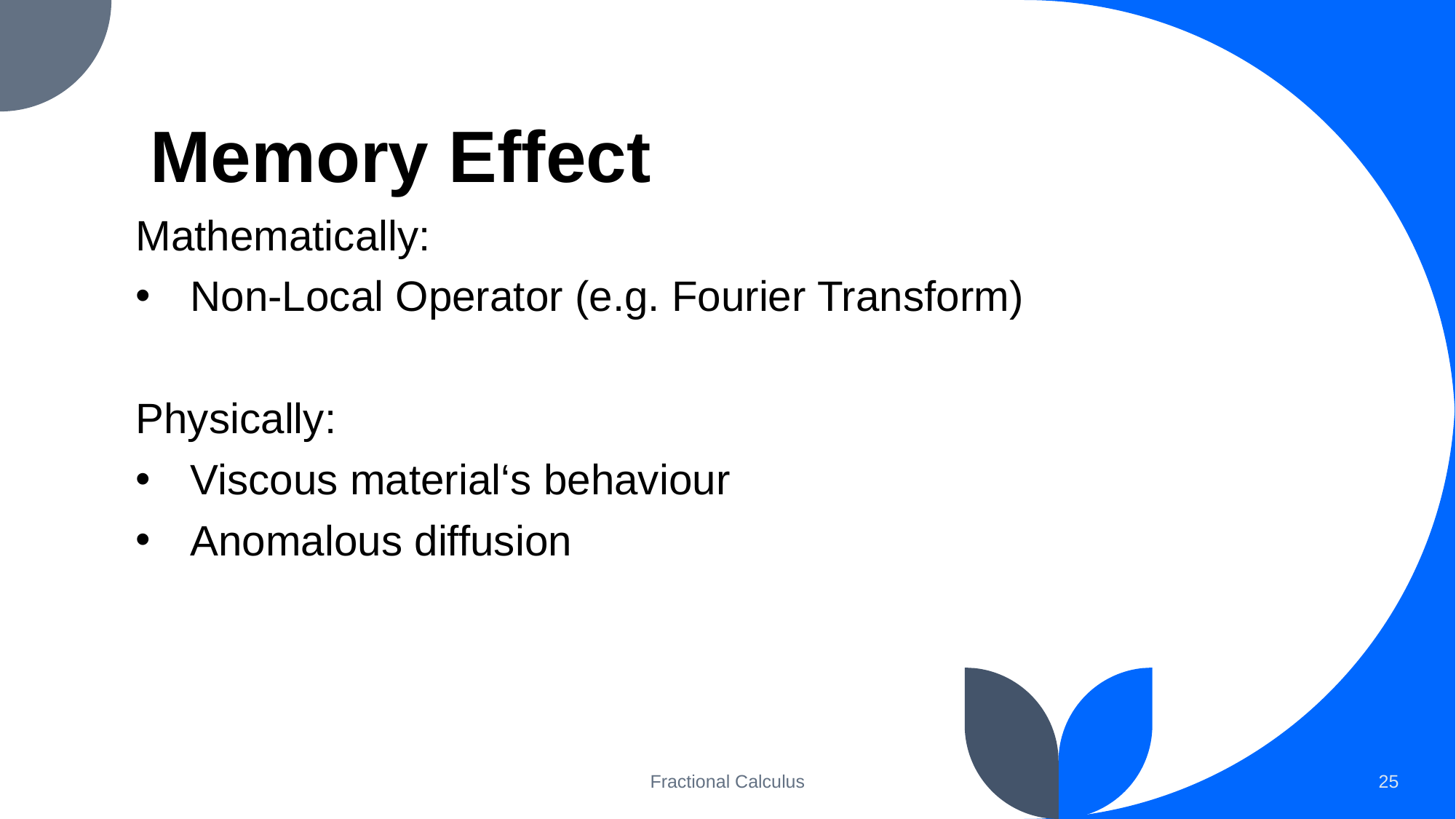

# Memory Effect
Mathematically:
Non-Local Operator (e.g. Fourier Transform)

Physically:
Viscous material‘s behaviour
Anomalous diffusion
Fractional Calculus
25